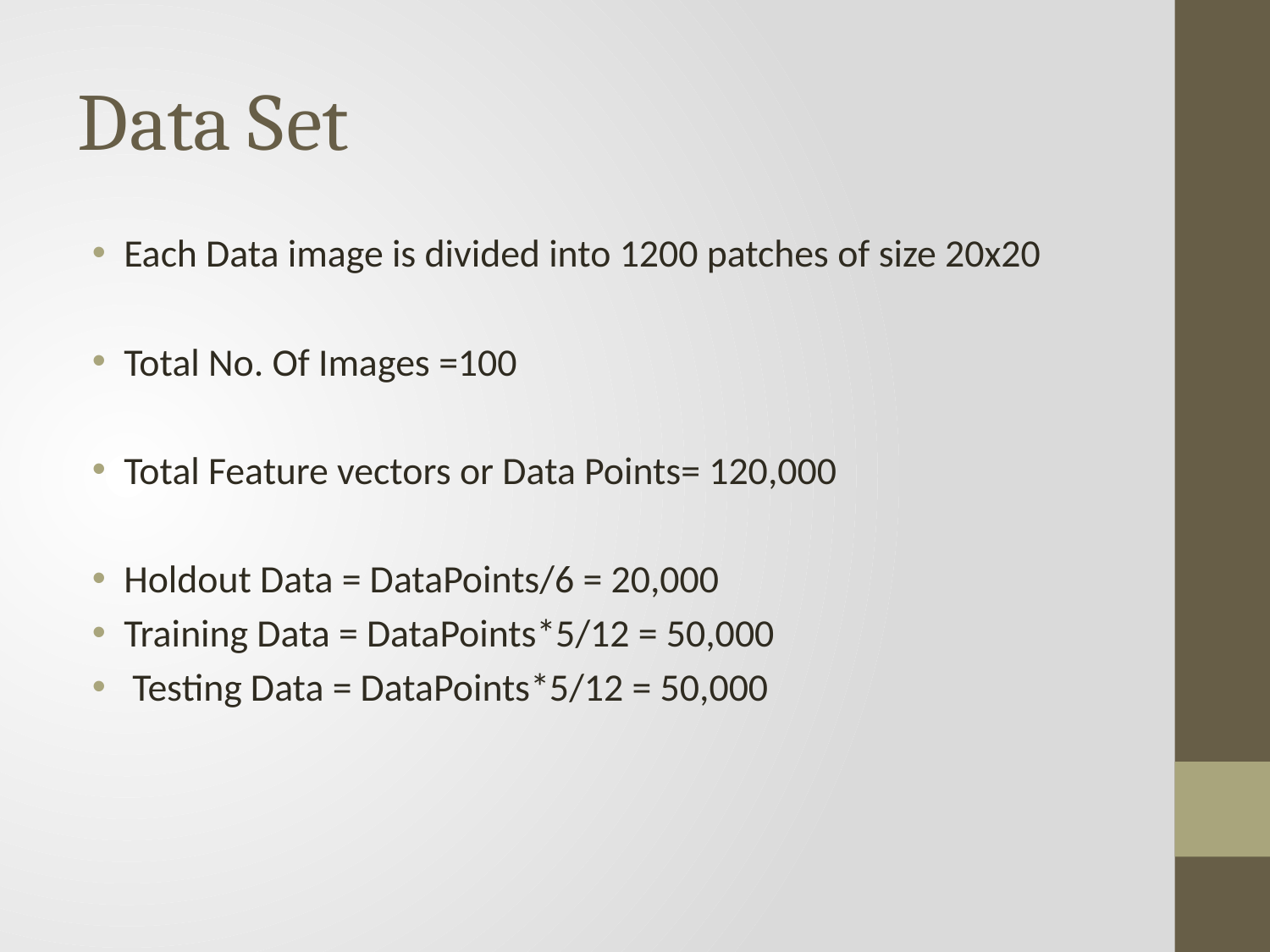

# Data Set
Each Data image is divided into 1200 patches of size 20x20

Total No. Of Images =100

Total Feature vectors or Data Points= 120,000

Holdout Data = DataPoints/6 = 20,000
Training Data = DataPoints*5/12 = 50,000
 Testing Data = DataPoints*5/12 = 50,000